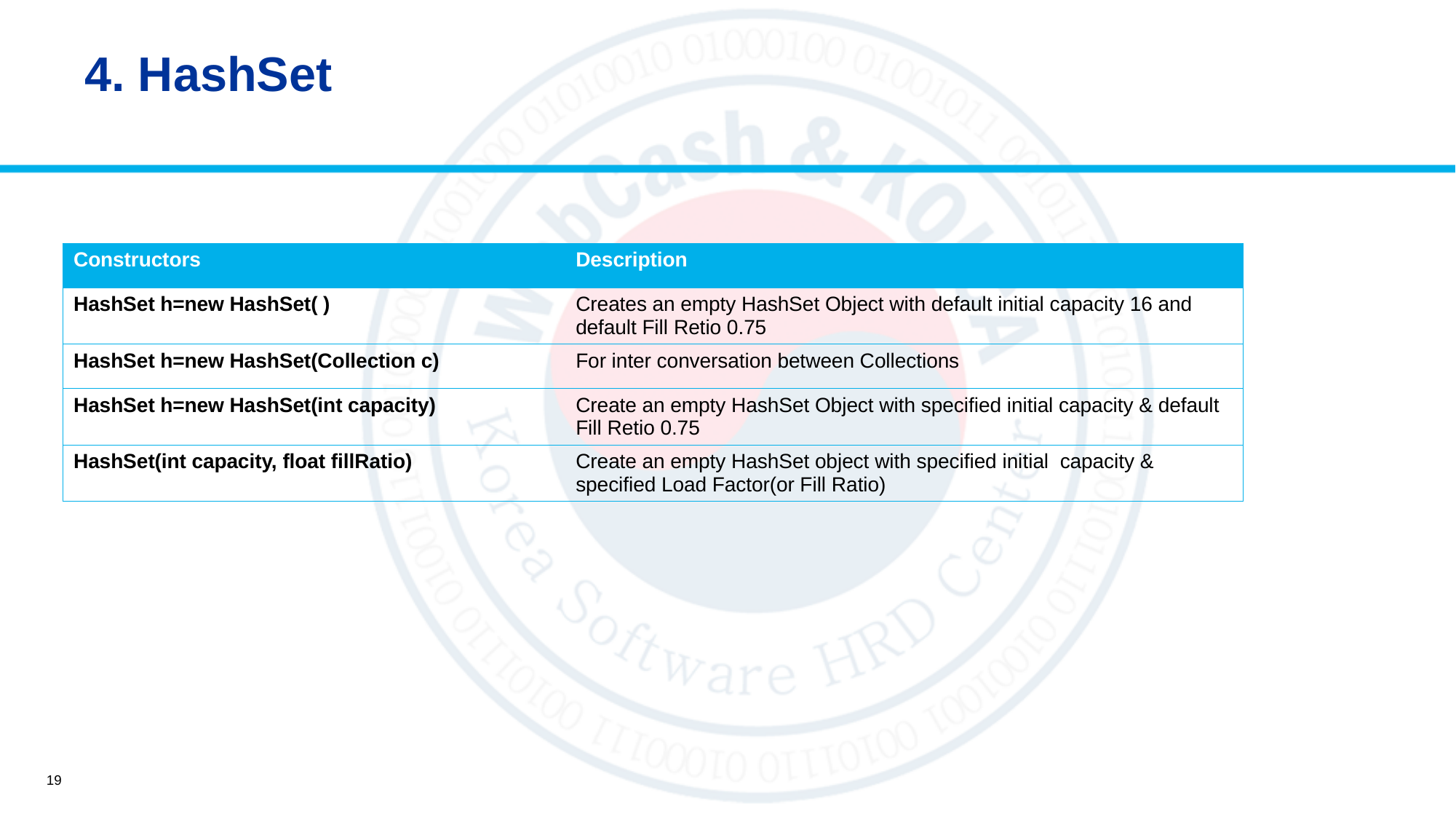

# 4. HashSet

| Constructors | Description |
| --- | --- |
| HashSet h=new HashSet( ) | Creates an empty HashSet Object with default initial capacity 16 and default Fill Retio 0.75 |
| HashSet h=new HashSet(Collection c) | For inter conversation between Collections |
| HashSet h=new HashSet(int capacity) | Create an empty HashSet Object with specified initial capacity & default Fill Retio 0.75 |
| HashSet(int capacity, float fillRatio) | Create an empty HashSet object with specified initial capacity & specified Load Factor(or Fill Ratio) |
19